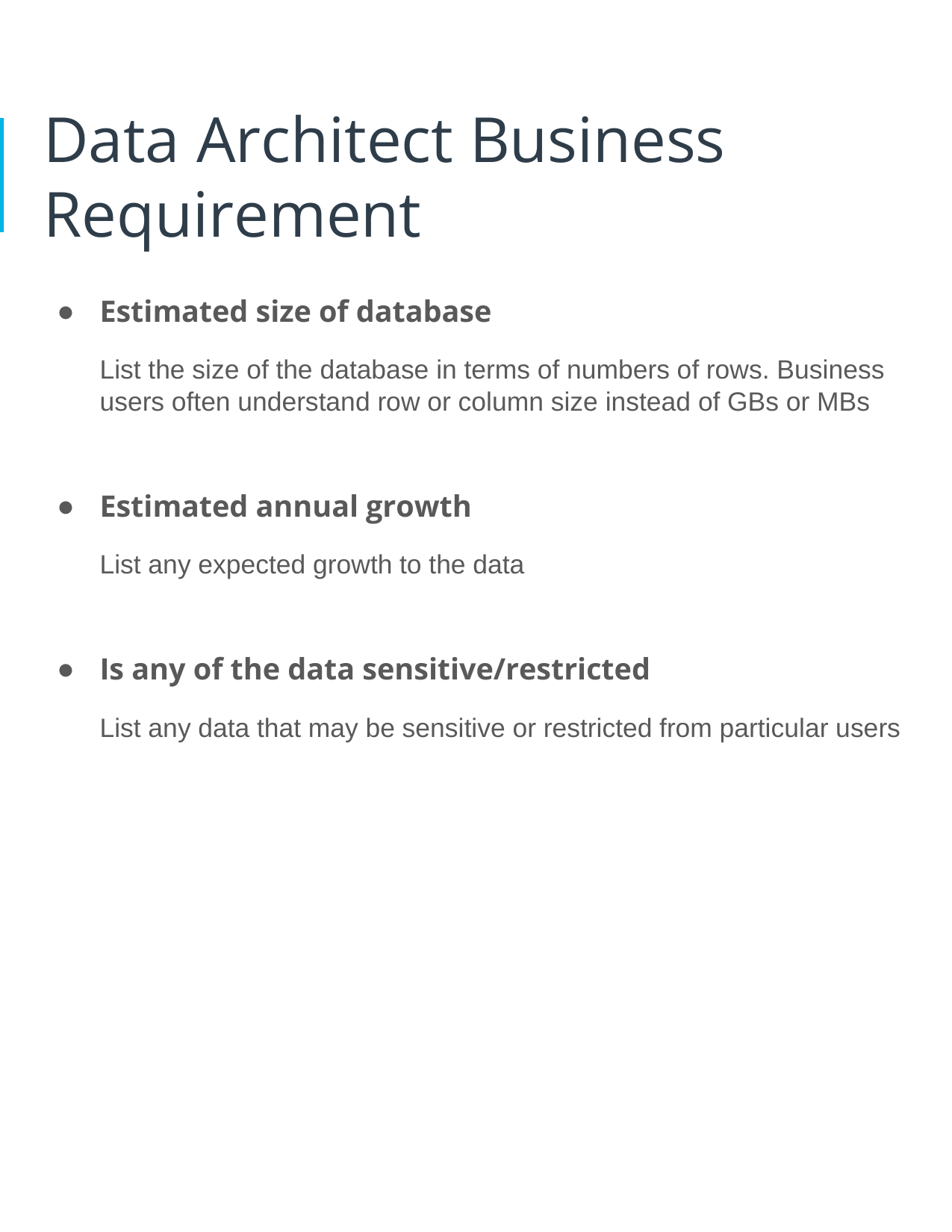

# Data Architect Business Requirement
Estimated size of database
List the size of the database in terms of numbers of rows. Business users often understand row or column size instead of GBs or MBs

Estimated annual growth
List any expected growth to the data

Is any of the data sensitive/restricted
List any data that may be sensitive or restricted from particular users